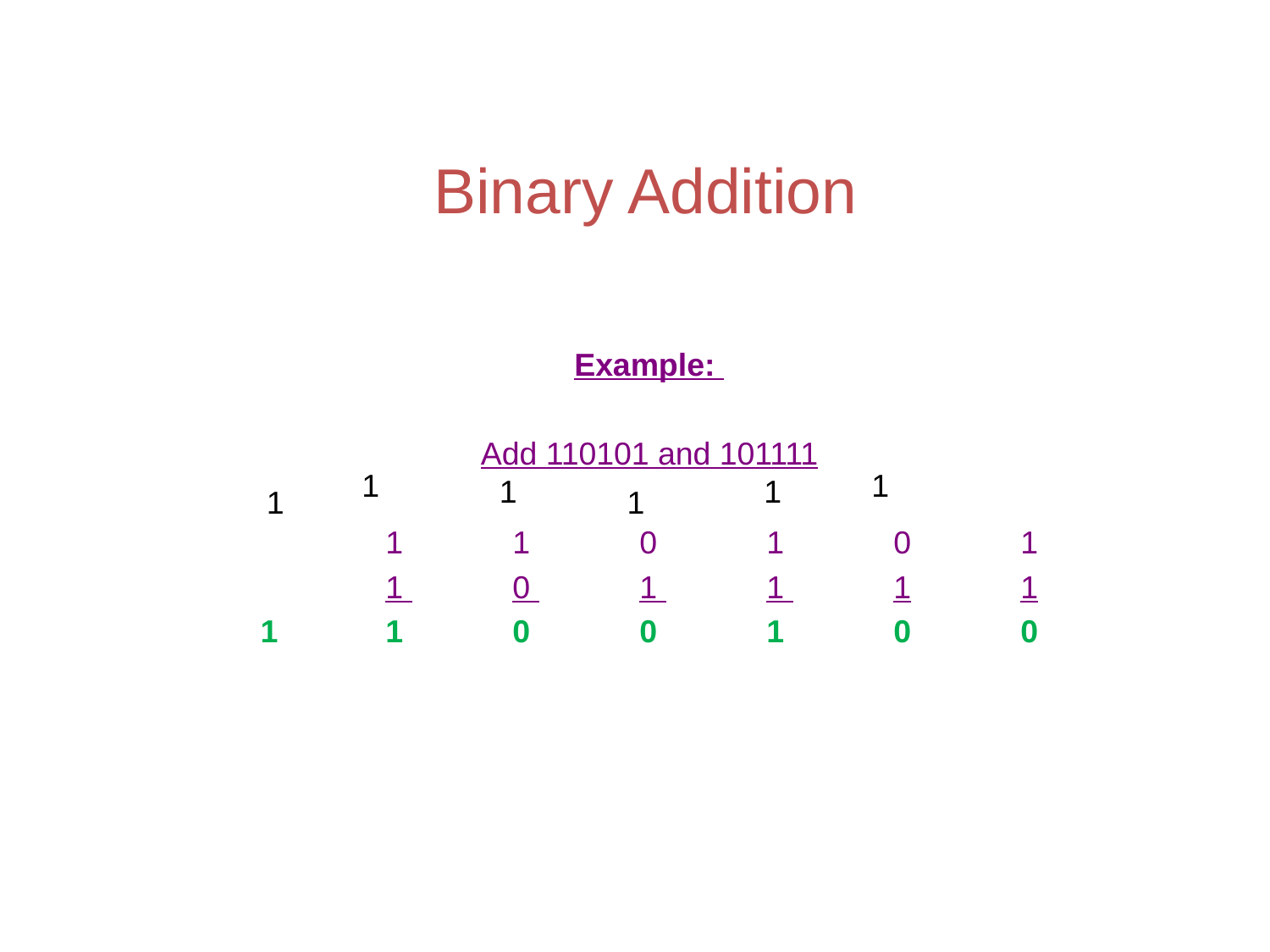

# Binary Addition
Example:

Add 110101 and 101111

 	1 	1 	0	1	0 	1
 	1 	0 	1 	1 	1	1
1	1	0	0	1	0	0

1
1
1
1
1
1